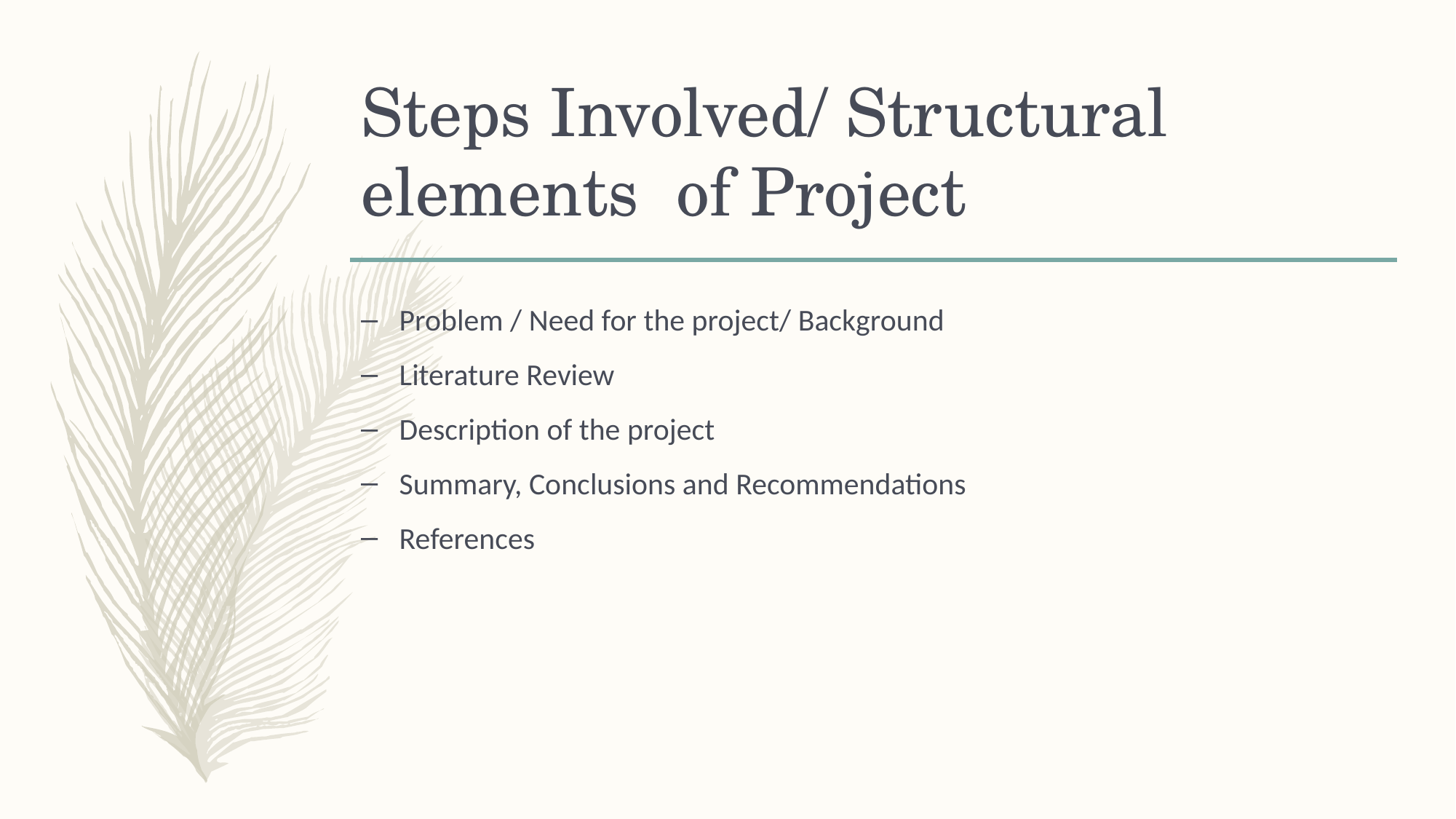

# Steps Involved/ Structural elements  of Project
Problem / Need for the project/ Background
Literature Review
Description of the project
Summary, Conclusions and Recommendations
References